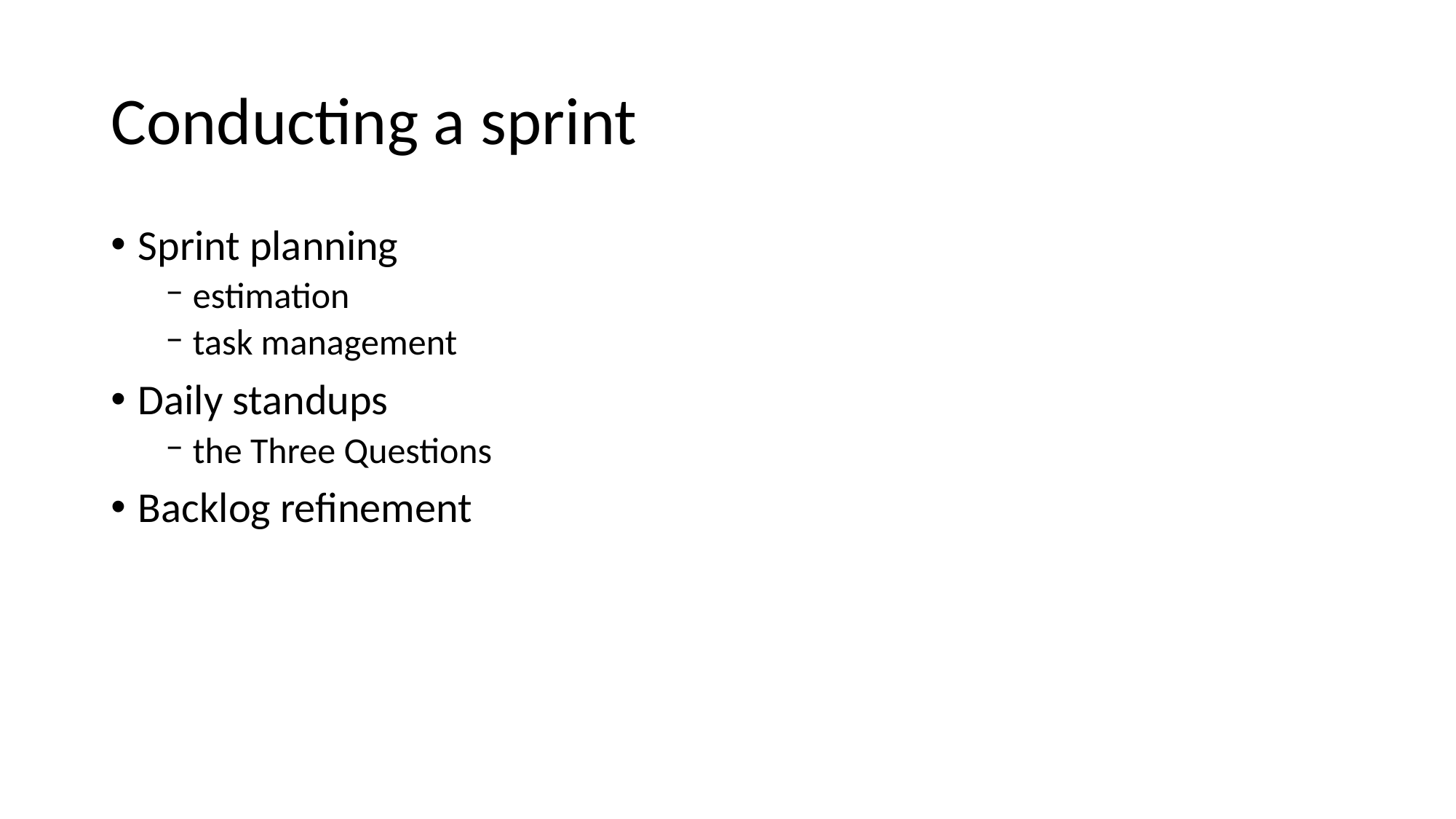

# Conducting a sprint
Sprint planning
estimation
task management
Daily standups
the Three Questions
Backlog refinement